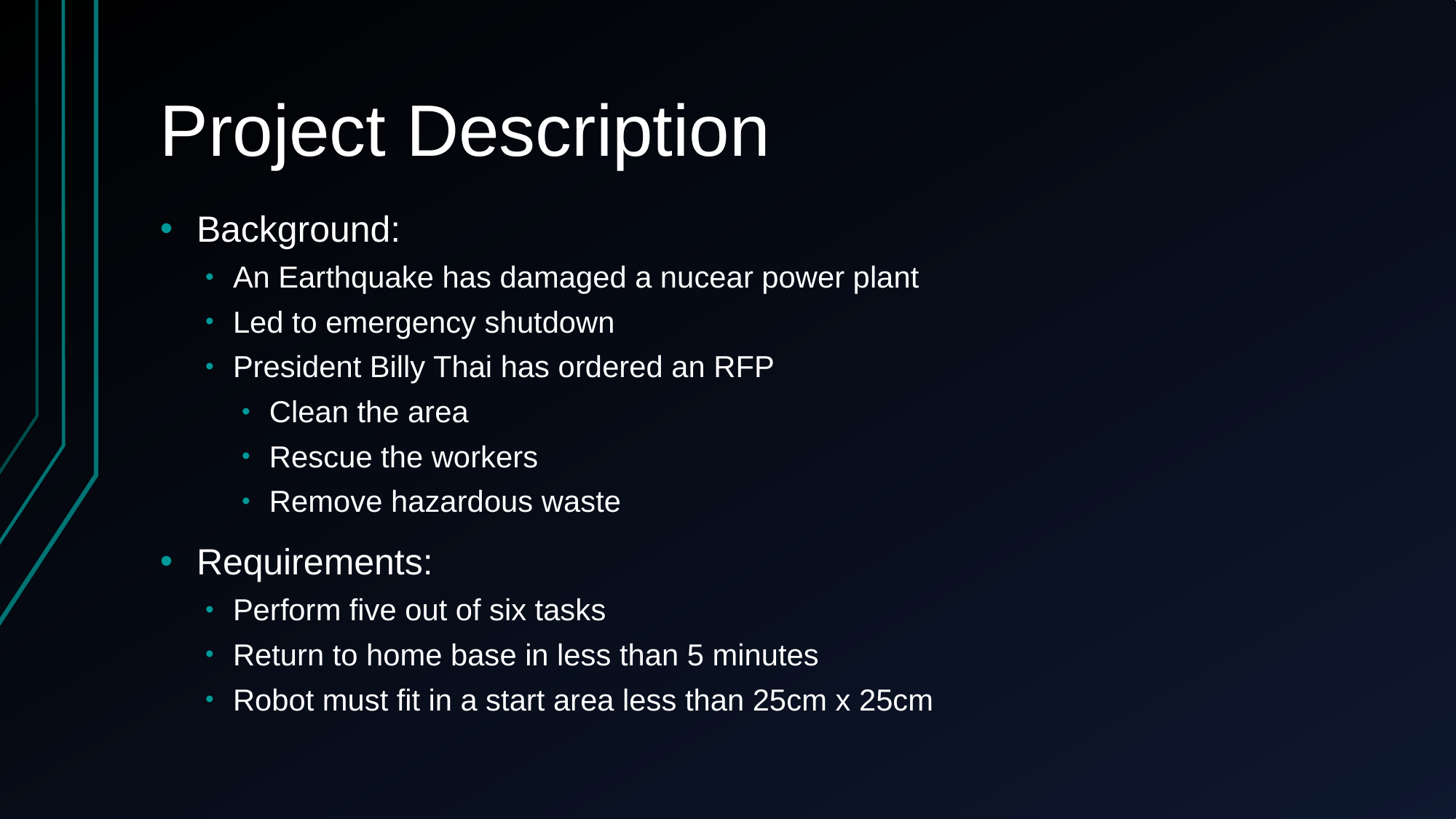

# Project Description
Background:
An Earthquake has damaged a nucear power plant
Led to emergency shutdown
President Billy Thai has ordered an RFP
Clean the area
Rescue the workers
Remove hazardous waste
Requirements:
Perform five out of six tasks
Return to home base in less than 5 minutes
Robot must fit in a start area less than 25cm x 25cm